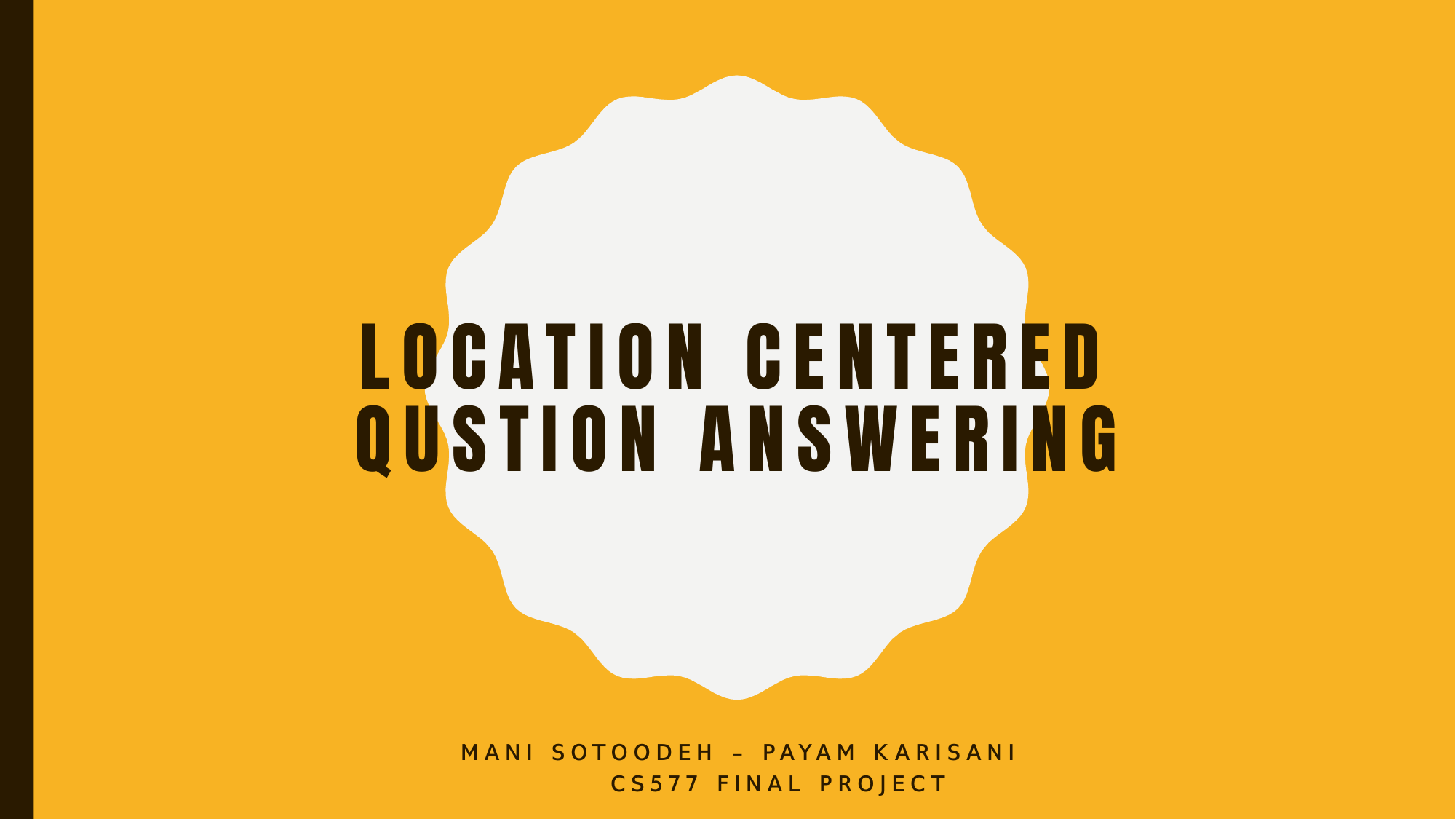

# Location Centered Qustion answering

Mani Sotoodeh – Payam Karisani
     CS577 Final Project